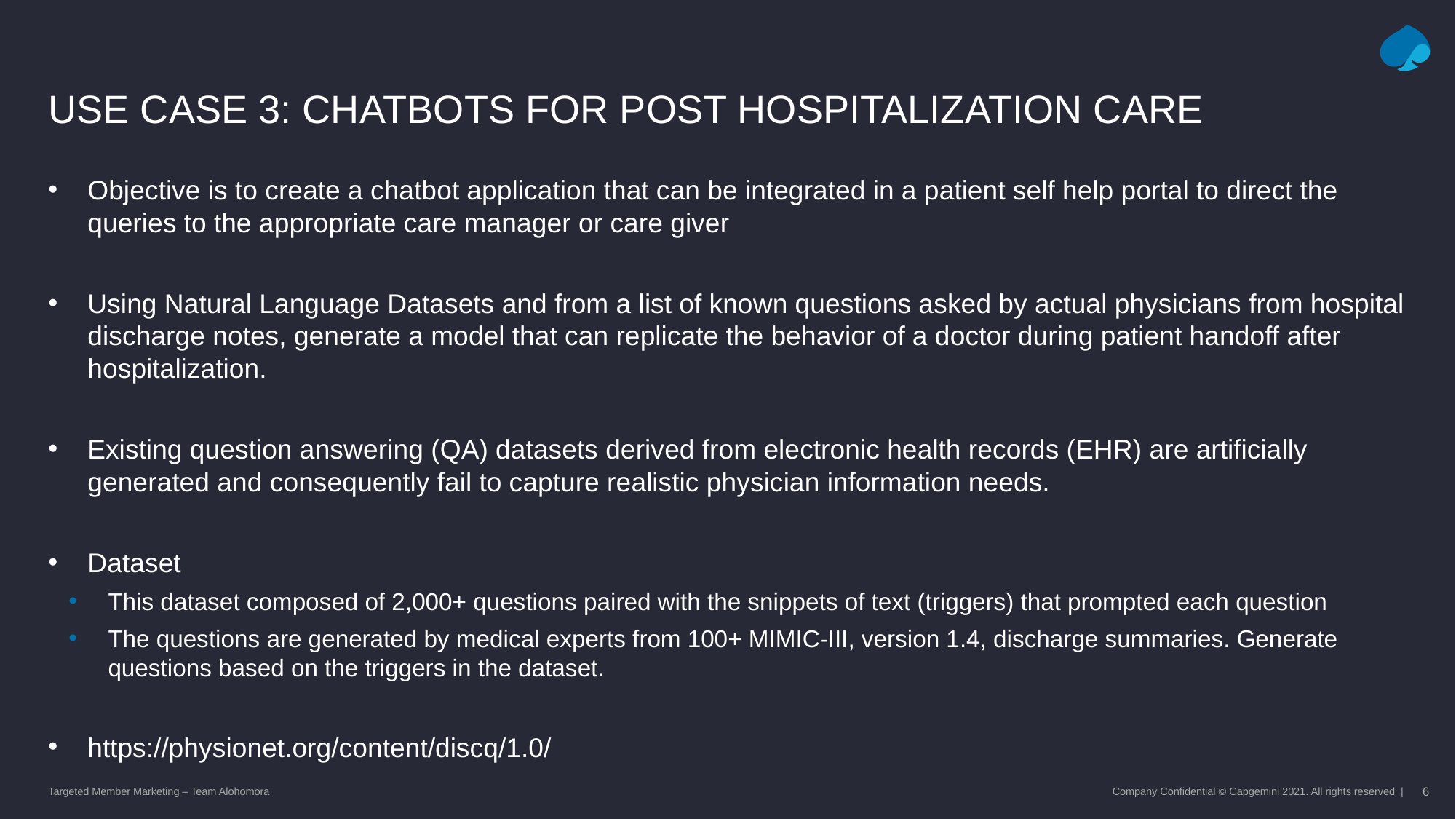

# Use case 3: chatbots for post hospitalization care
Objective is to create a chatbot application that can be integrated in a patient self help portal to direct the queries to the appropriate care manager or care giver

Using Natural Language Datasets and from a list of known questions asked by actual physicians from hospital discharge notes, generate a model that can replicate the behavior of a doctor during patient handoff after hospitalization.

Existing question answering (QA) datasets derived from electronic health records (EHR) are artificially generated and consequently fail to capture realistic physician information needs.

Dataset
This dataset composed of 2,000+ questions paired with the snippets of text (triggers) that prompted each question
The questions are generated by medical experts from 100+ MIMIC-III, version 1.4, discharge summaries. Generate questions based on the triggers in the dataset.

https://physionet.org/content/discq/1.0/